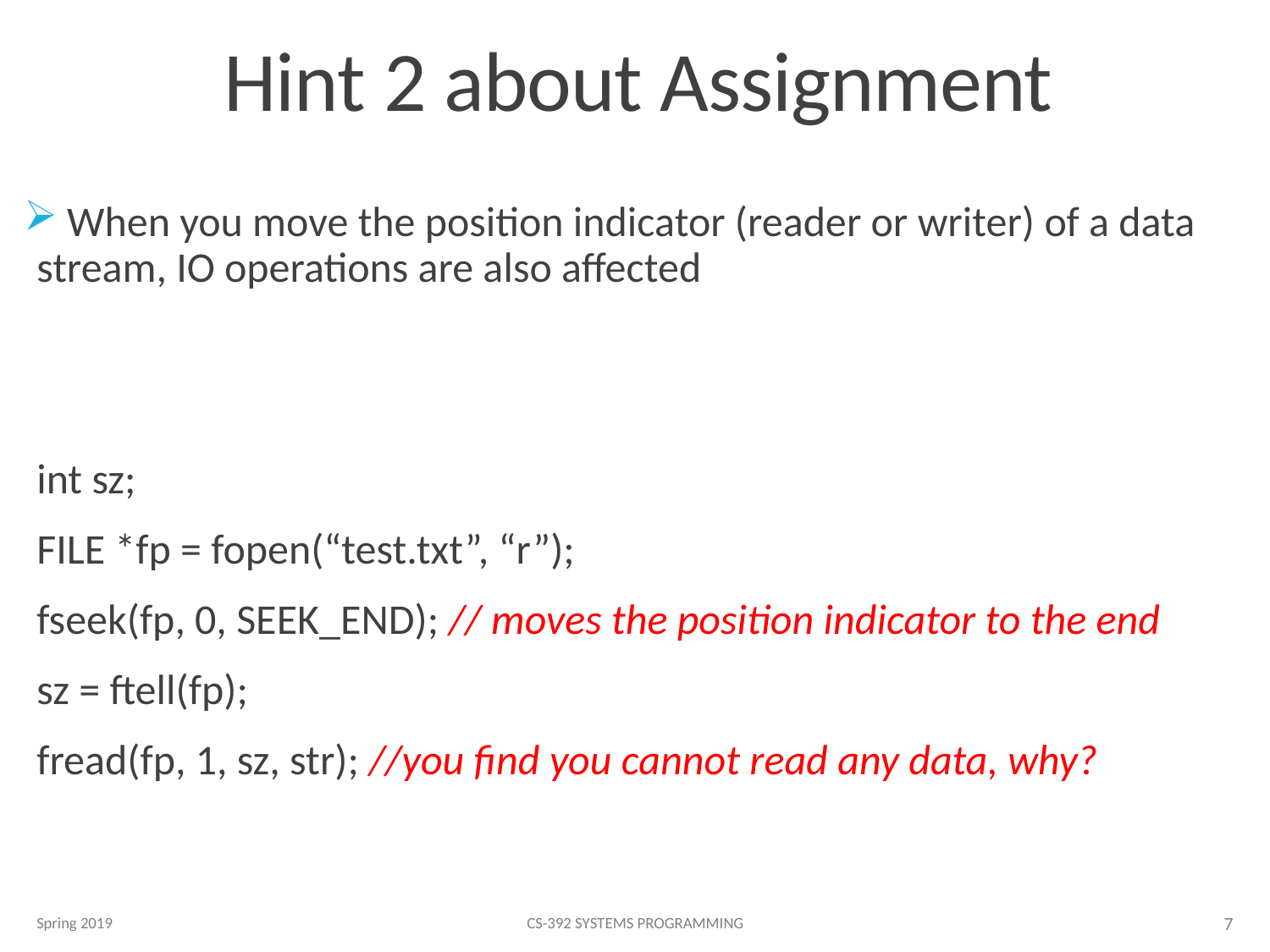

# Hint 2 about Assignment
 When you move the position indicator (reader or writer) of a data stream, IO operations are also affected

int sz;
FILE *fp = fopen(“test.txt”, “r”);
fseek(fp, 0, SEEK_END); // moves the position indicator to the end
sz = ftell(fp);
fread(fp, 1, sz, str); //you find you cannot read any data, why?
Spring 2019
CS-392 Systems Programming
7